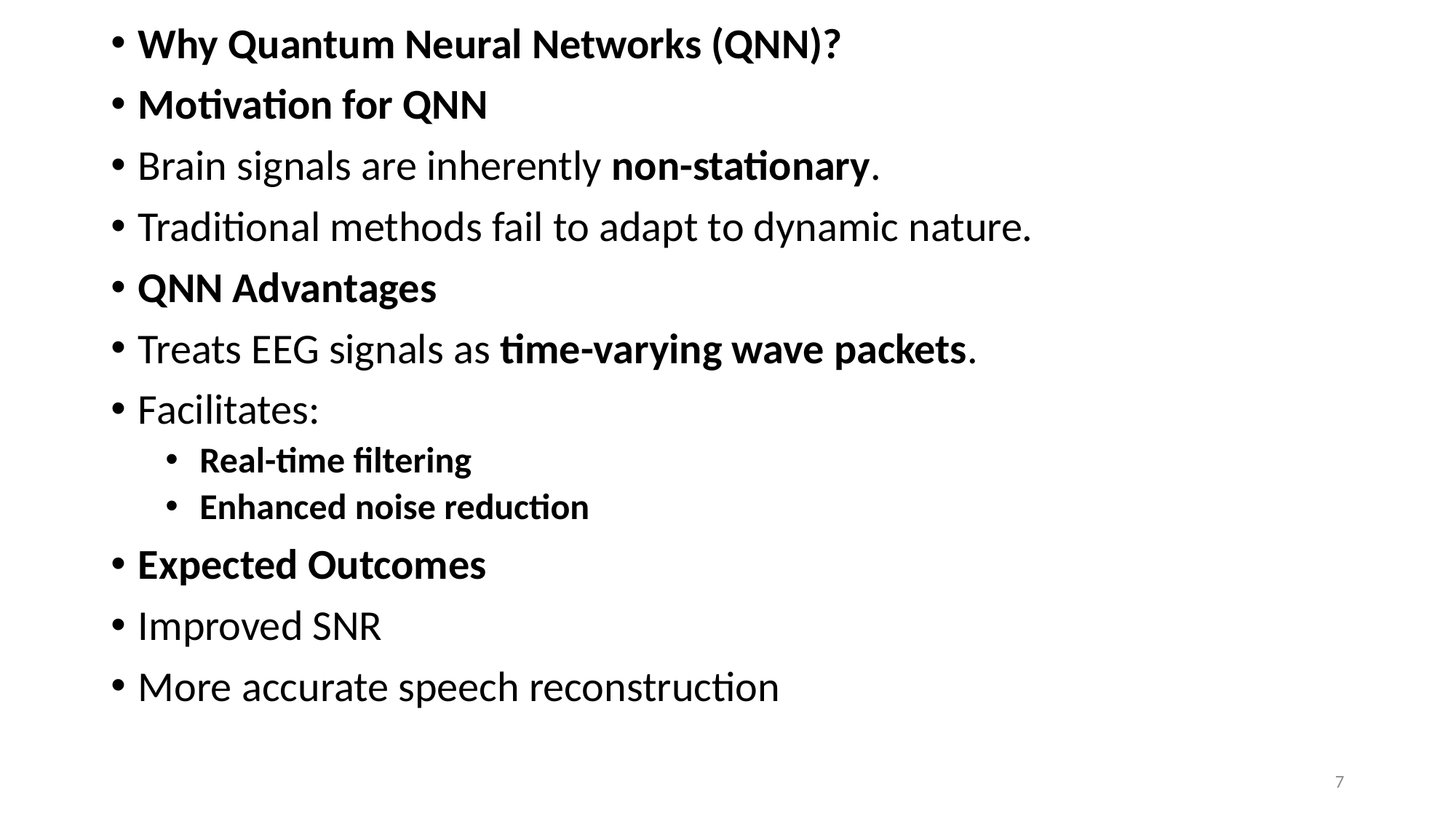

Why Quantum Neural Networks (QNN)?
Motivation for QNN
Brain signals are inherently non-stationary.
Traditional methods fail to adapt to dynamic nature.
QNN Advantages
Treats EEG signals as time-varying wave packets.
Facilitates:
Real-time filtering
Enhanced noise reduction
Expected Outcomes
Improved SNR
More accurate speech reconstruction

7